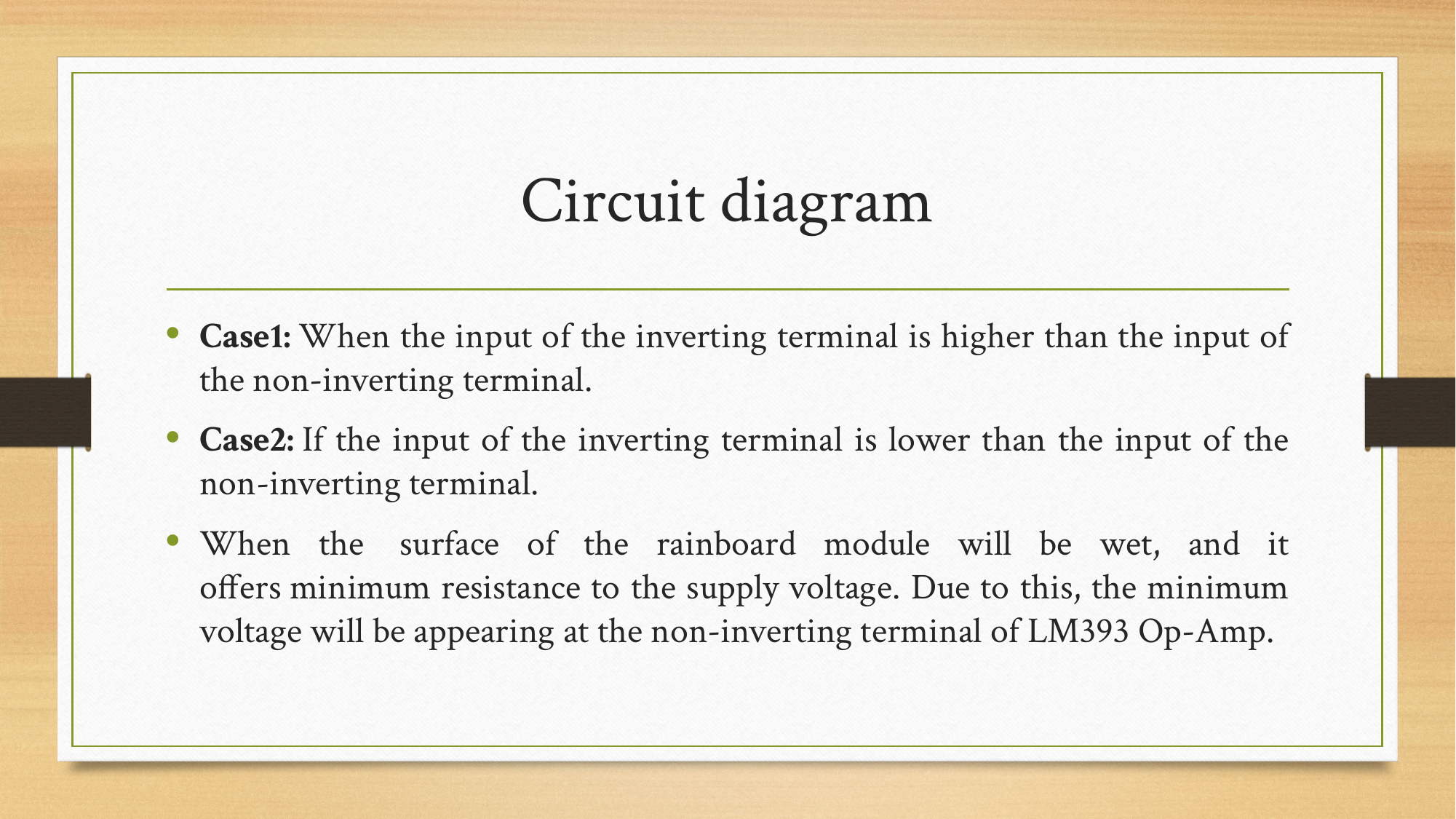

# Circuit diagram
Case1: When the input of the inverting terminal is higher than the input of the non-inverting terminal.
Case2: If the input of the inverting terminal is lower than the input of the non-inverting terminal.
When the  surface of the rainboard module will be wet, and it offers minimum resistance to the supply voltage. Due to this, the minimum voltage will be appearing at the non-inverting terminal of LM393 Op-Amp.